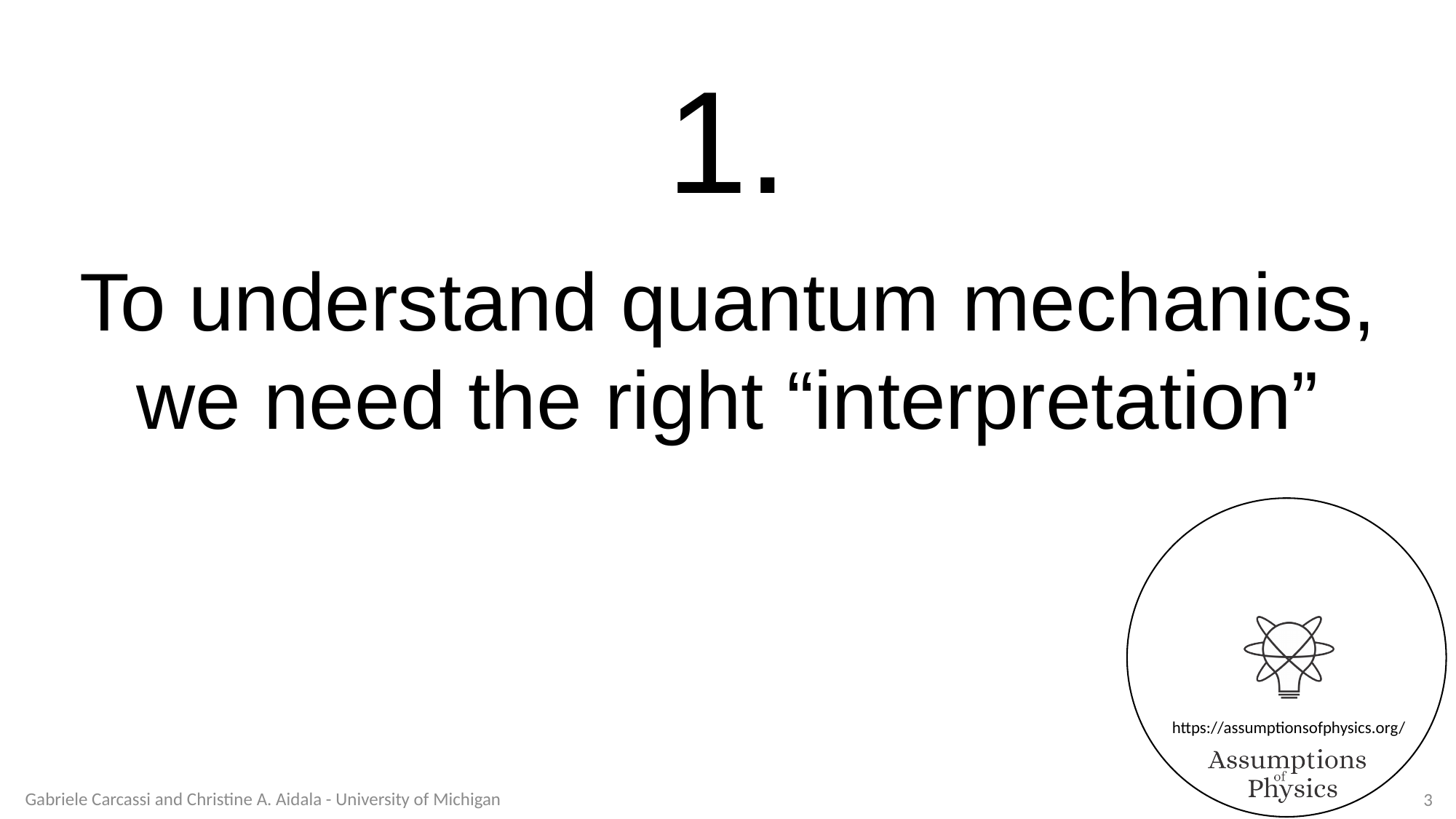

1.
To understand quantum mechanics,
we need the right “interpretation”
Gabriele Carcassi and Christine A. Aidala - University of Michigan
3